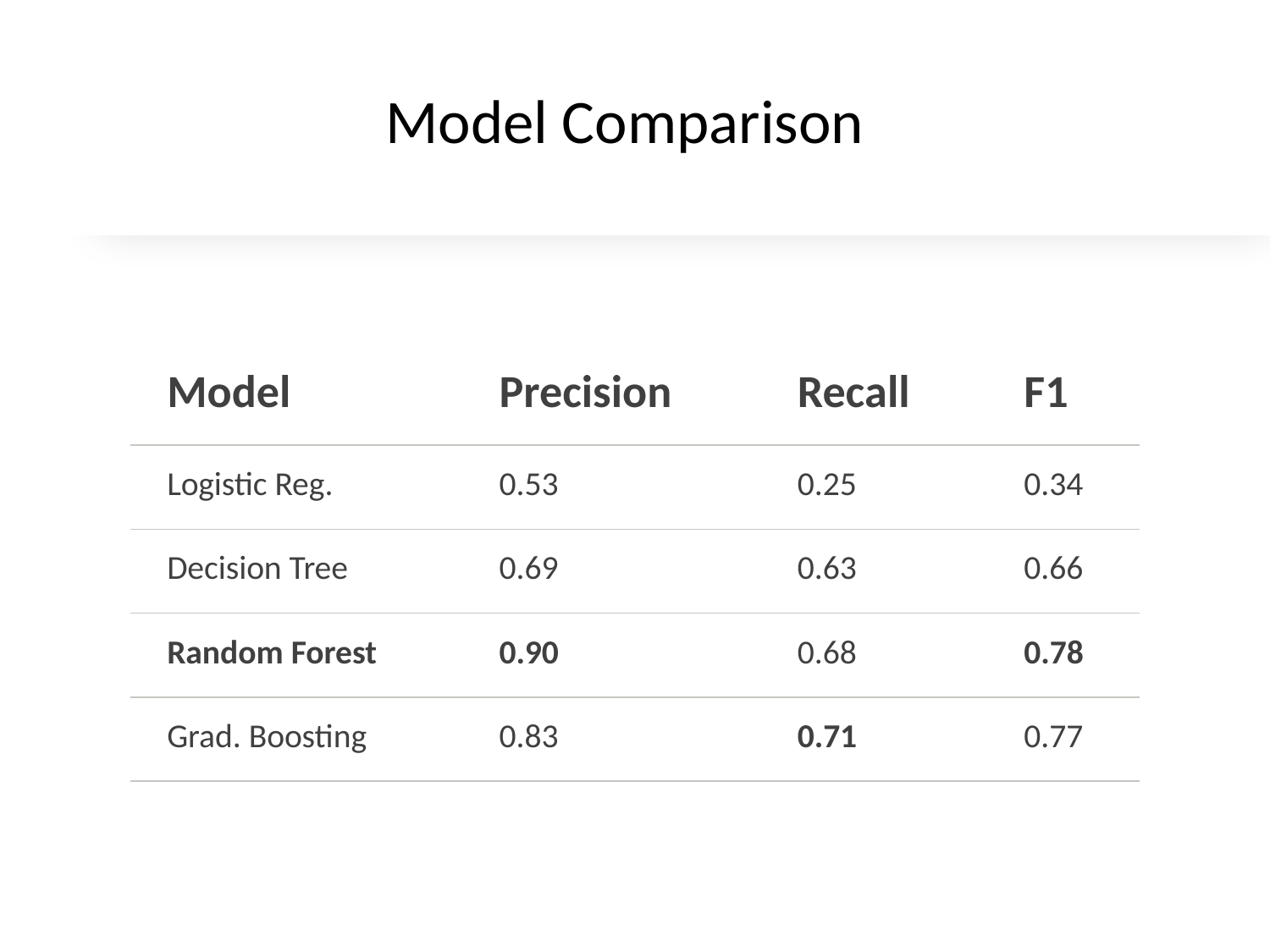

# Model Comparison
| Model | Precision | Recall | F1 |
| --- | --- | --- | --- |
| Logistic Reg. | 0.53 | 0.25 | 0.34 |
| Decision Tree | 0.69 | 0.63 | 0.66 |
| Random Forest | 0.90 | 0.68 | 0.78 |
| Grad. Boosting | 0.83 | 0.71 | 0.77 |